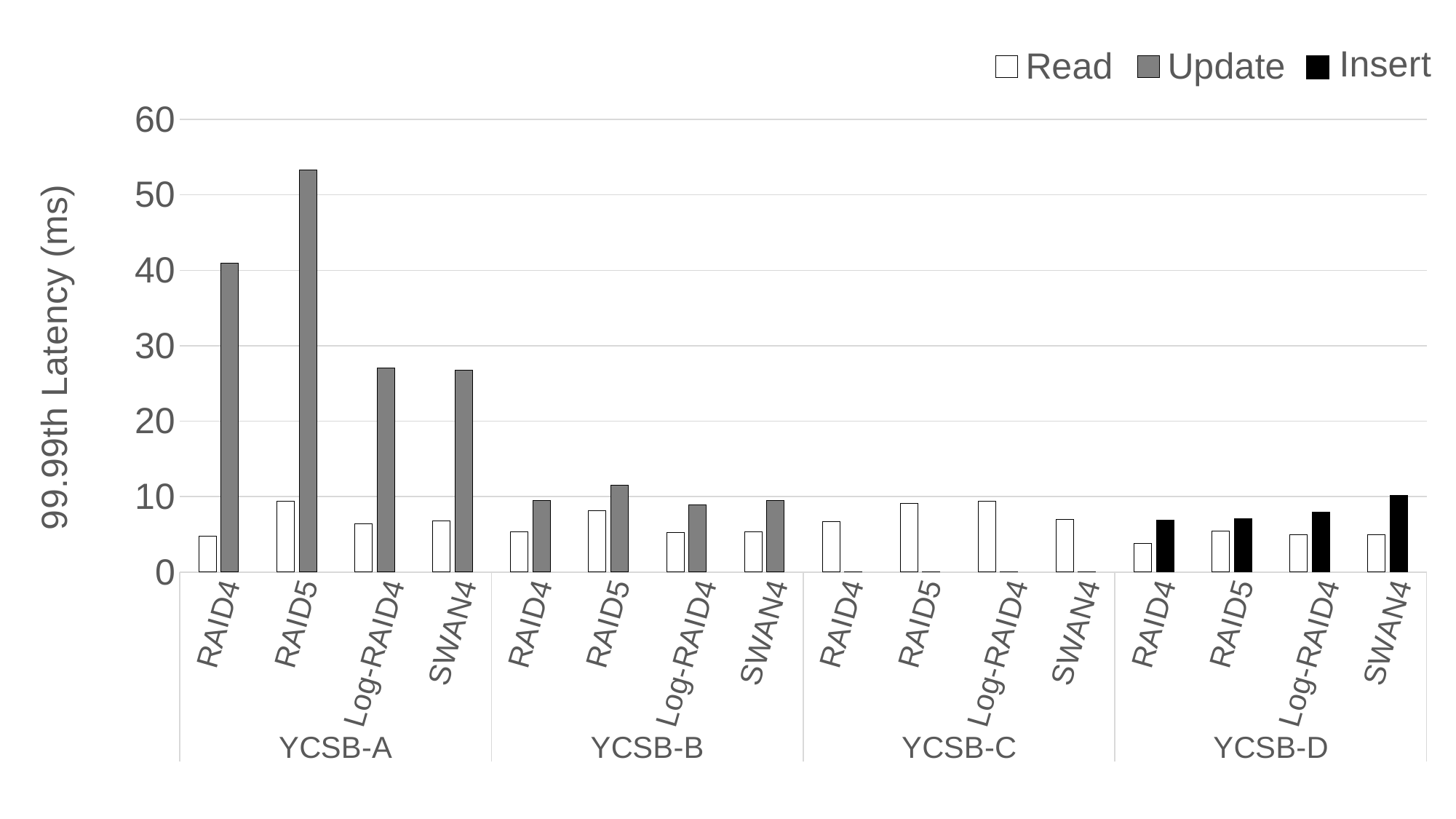

### Chart

| Category | Read | Update |
|---|---|---|
| RAID4 | 4.721 | 40.983 |
| RAID5 | 9.35 | 53.315 |
| Log-RAID4 | 6.365 | 27.003 |
| SWAN4 | 6.823 | 26.725 |
| RAID4 | 5.356 | 9.509 |
| RAID5 | 8.121 | 11.514 |
| Log-RAID4 | 5.229 | 8.936 |
| SWAN4 | 5.295 | 9.523 |
| RAID4 | 6.724 | 0.0 |
| RAID5 | 9.109 | 0.0 |
| Log-RAID4 | 9.373 | 0.0 |
| SWAN4 | 6.98 | 0.0 |
| RAID4 | 3.769 | 6.856 |
| RAID5 | 5.456 | 7.036 |
| Log-RAID4 | 4.927 | 7.93 |
| SWAN4 | 4.965 | 10.195 |